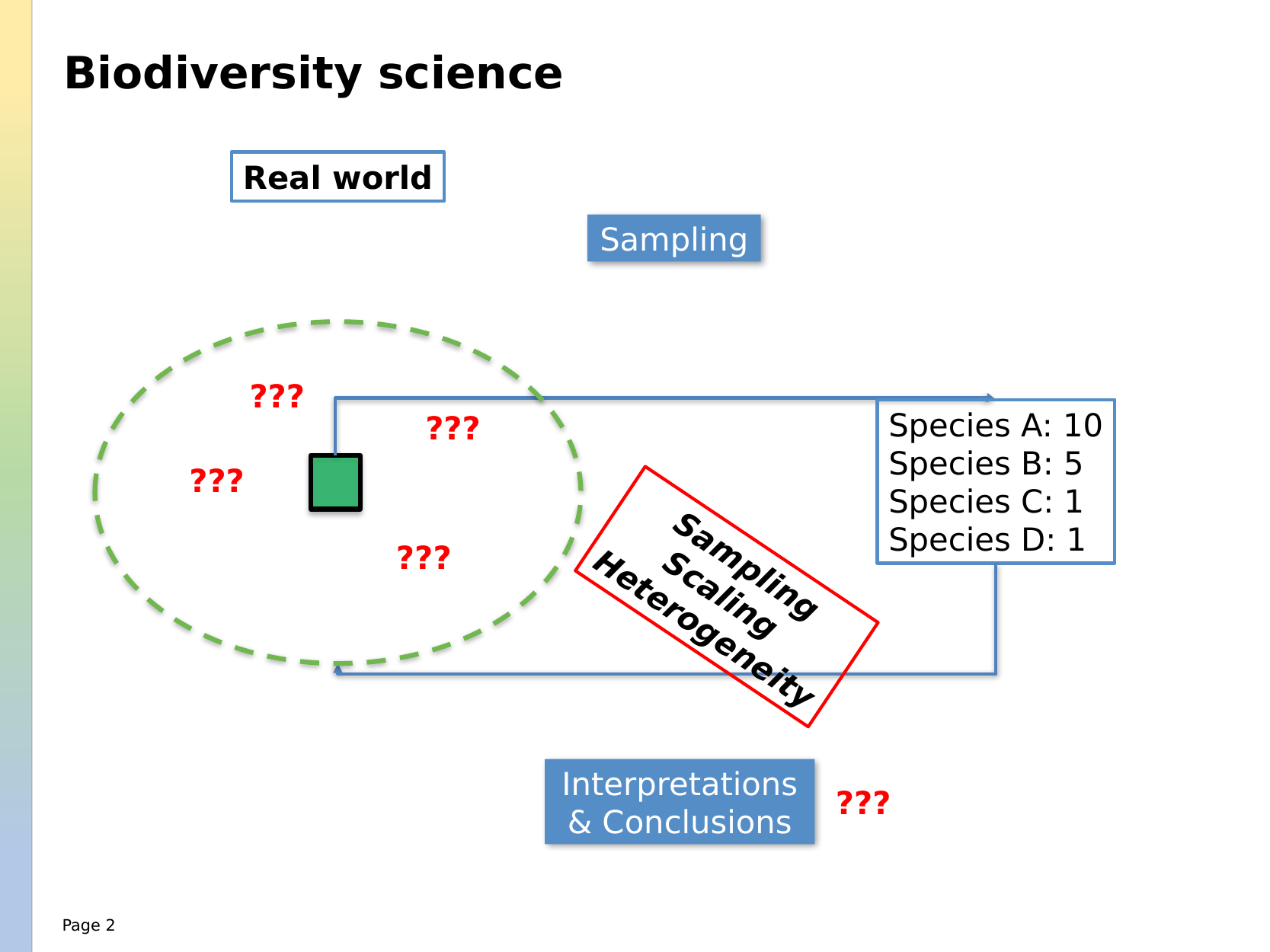

Biodiversity science
Real world
Sampling

???
Species A: 10
Species B: 5
Species C: 1
Species D: 1
???
???

???
Sampling
Scaling
Heterogeneity
Interpretations & Conclusions
???